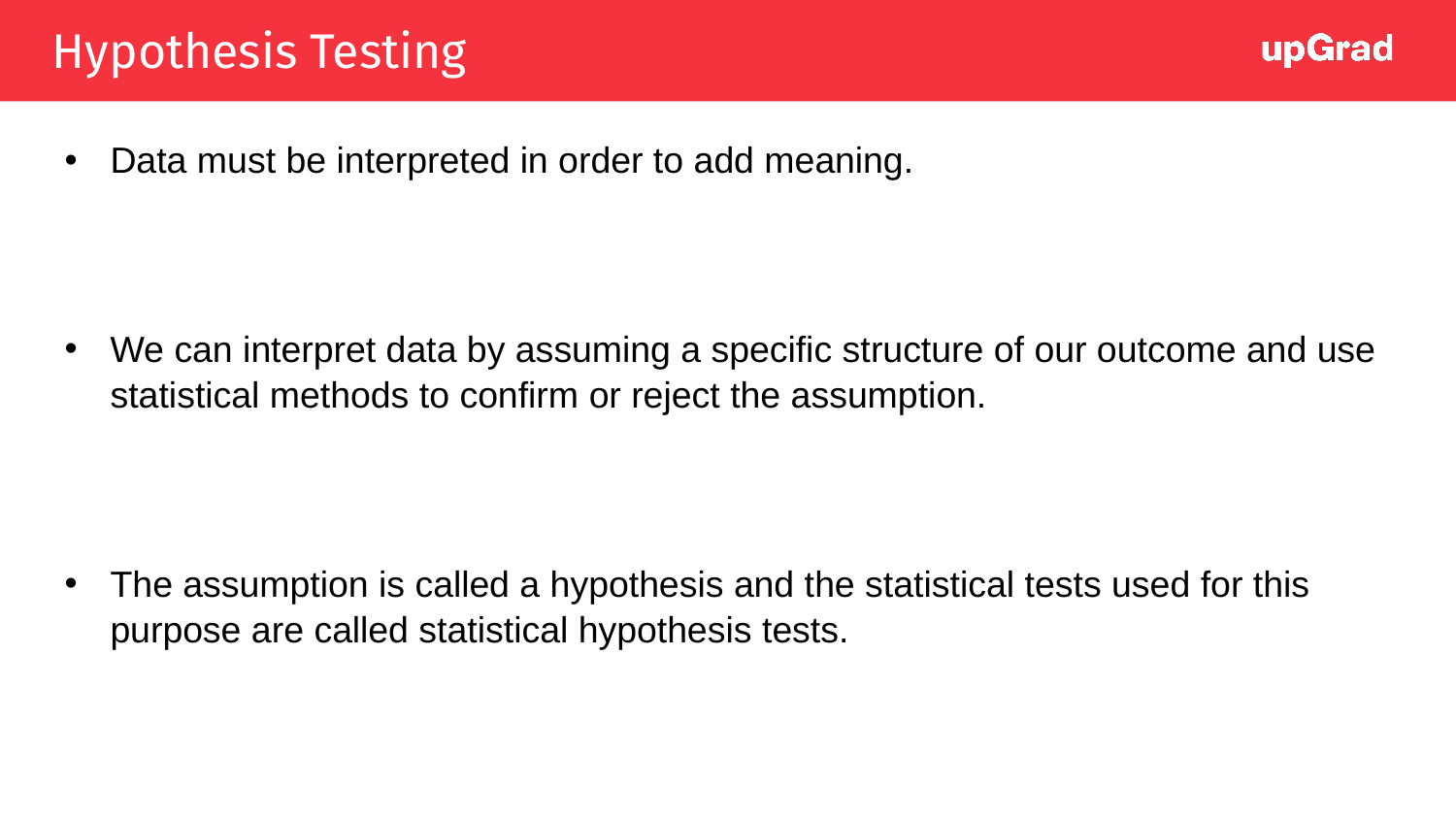

# Hypothesis Testing

Data must be interpreted in order to add meaning.

We can interpret data by assuming a specific structure of our outcome and use statistical methods to confirm or reject the assumption.

The assumption is called a hypothesis and the statistical tests used for this purpose are called statistical hypothesis tests.